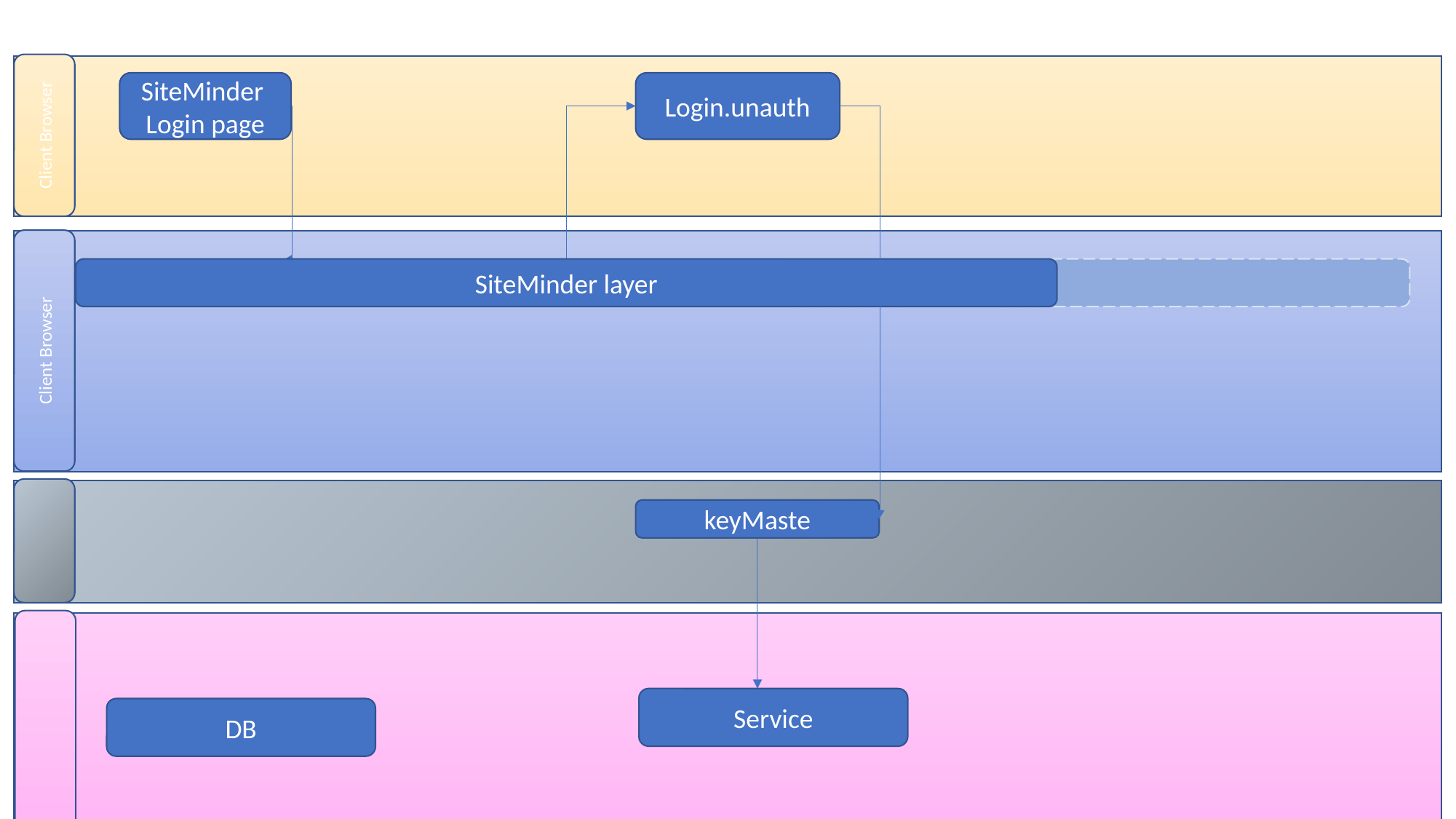

Client Browser

Login.unauth
SiteMinder
Login page
Client Browser

SiteMinder layer

keyMaste

Service
DB